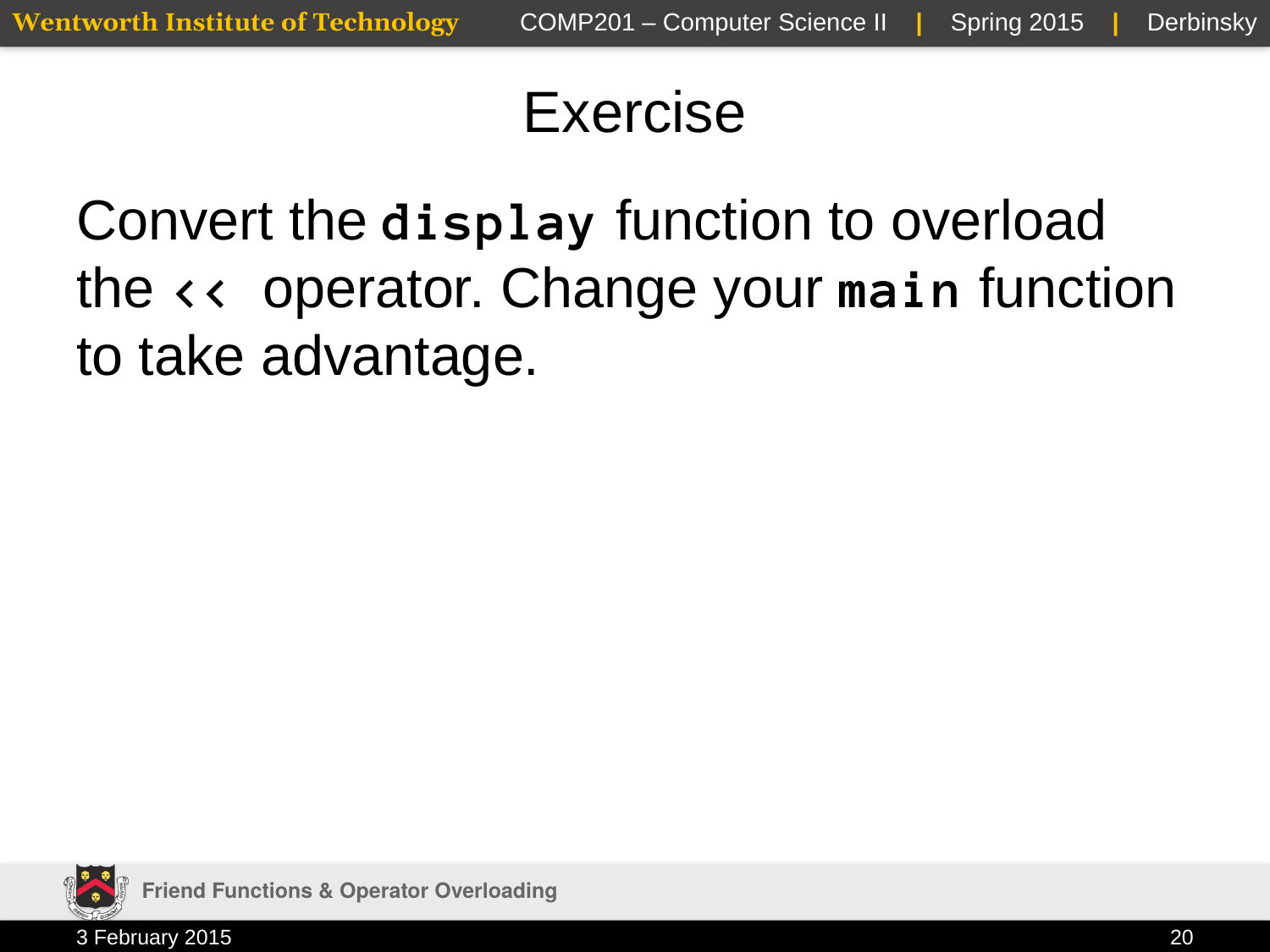

# Exercise
Convert the display function to overload the << operator. Change your main function to take advantage.
Friend Functions & Operator Overloading
3 February 2015
20